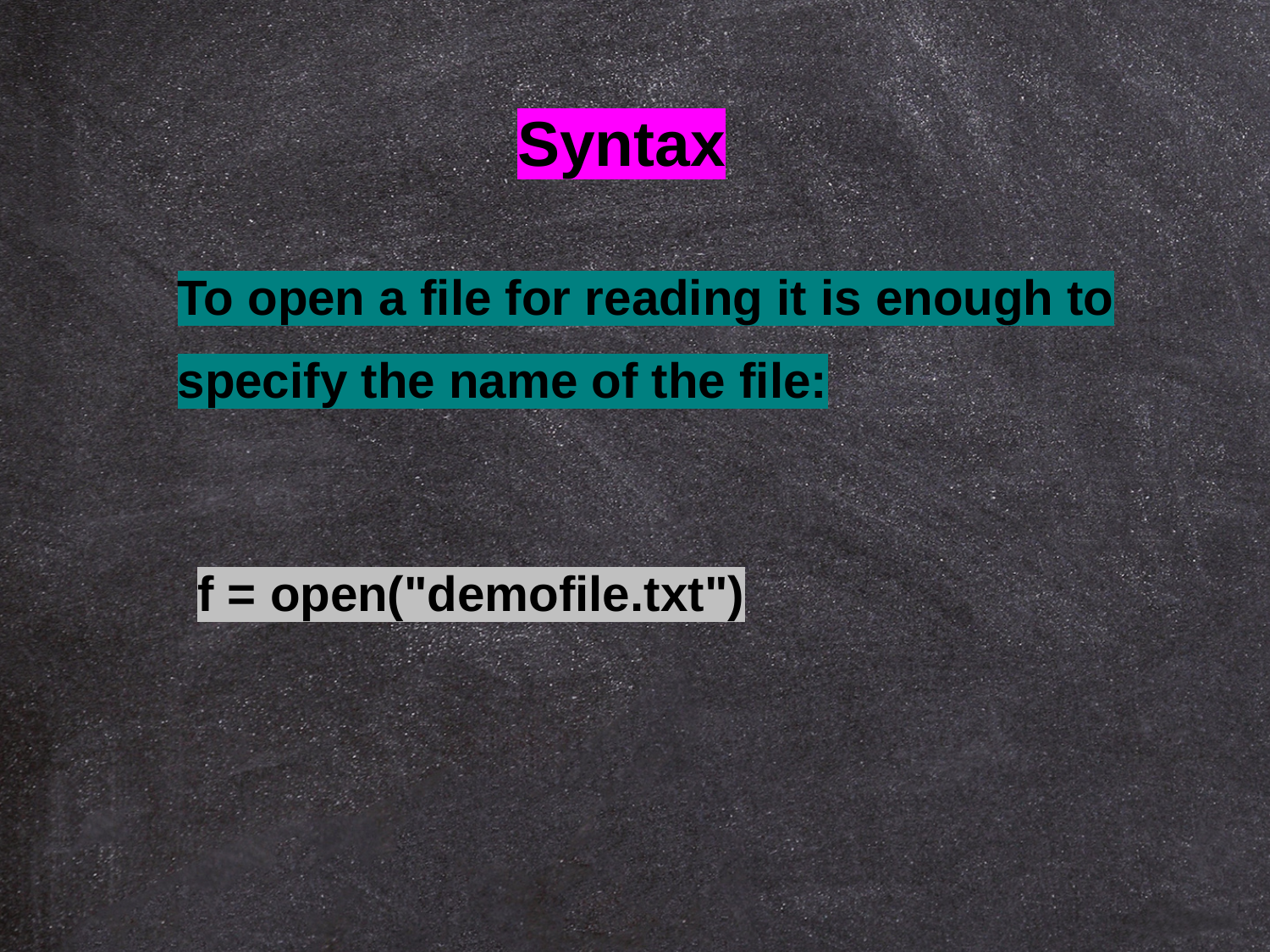

Syntax
To open a file for reading it is enough to specify the name of the file:

f = open("demofile.txt")